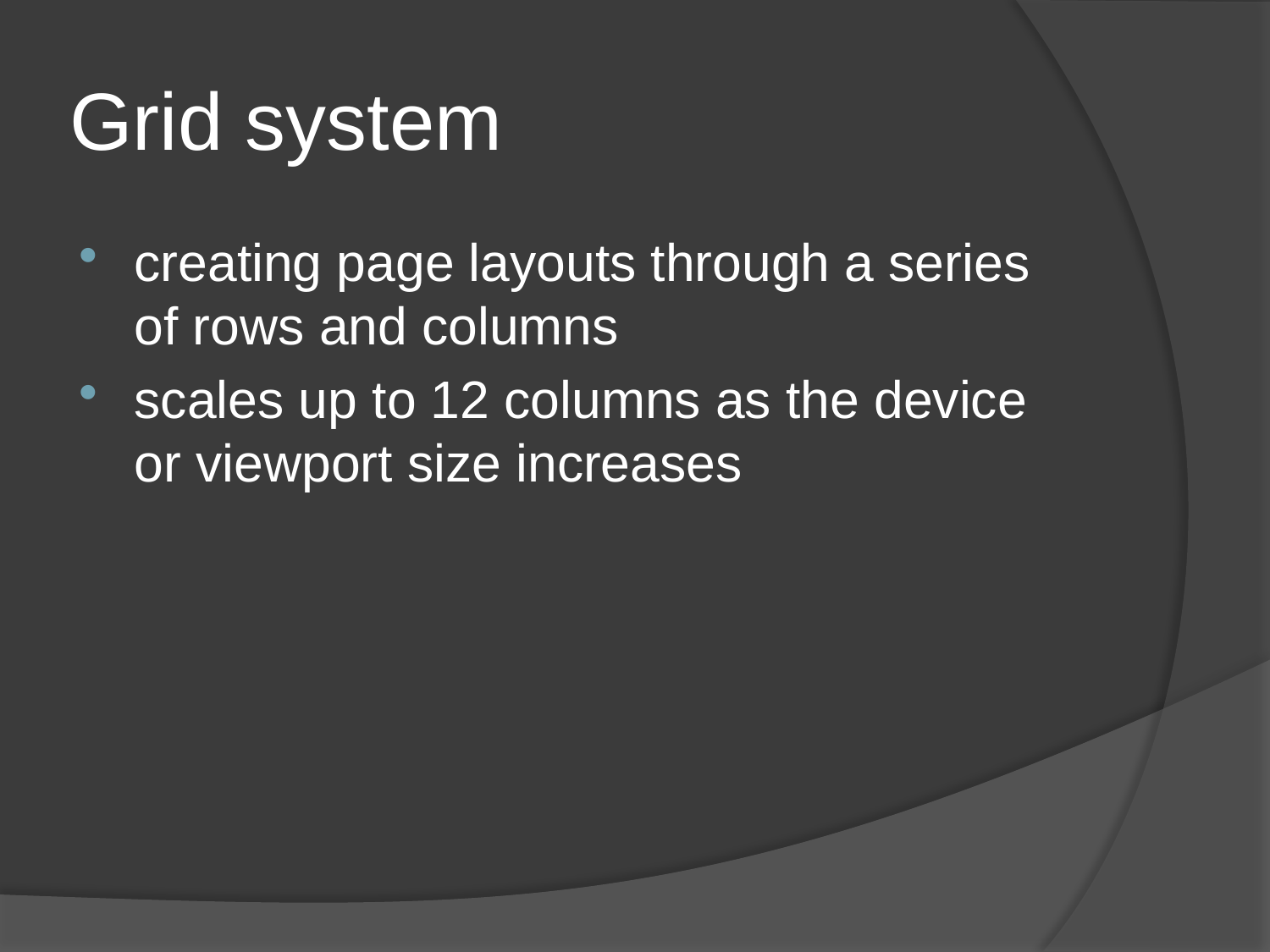

# Grid system
creating page layouts through a series of rows and columns
scales up to 12 columns as the device or viewport size increases